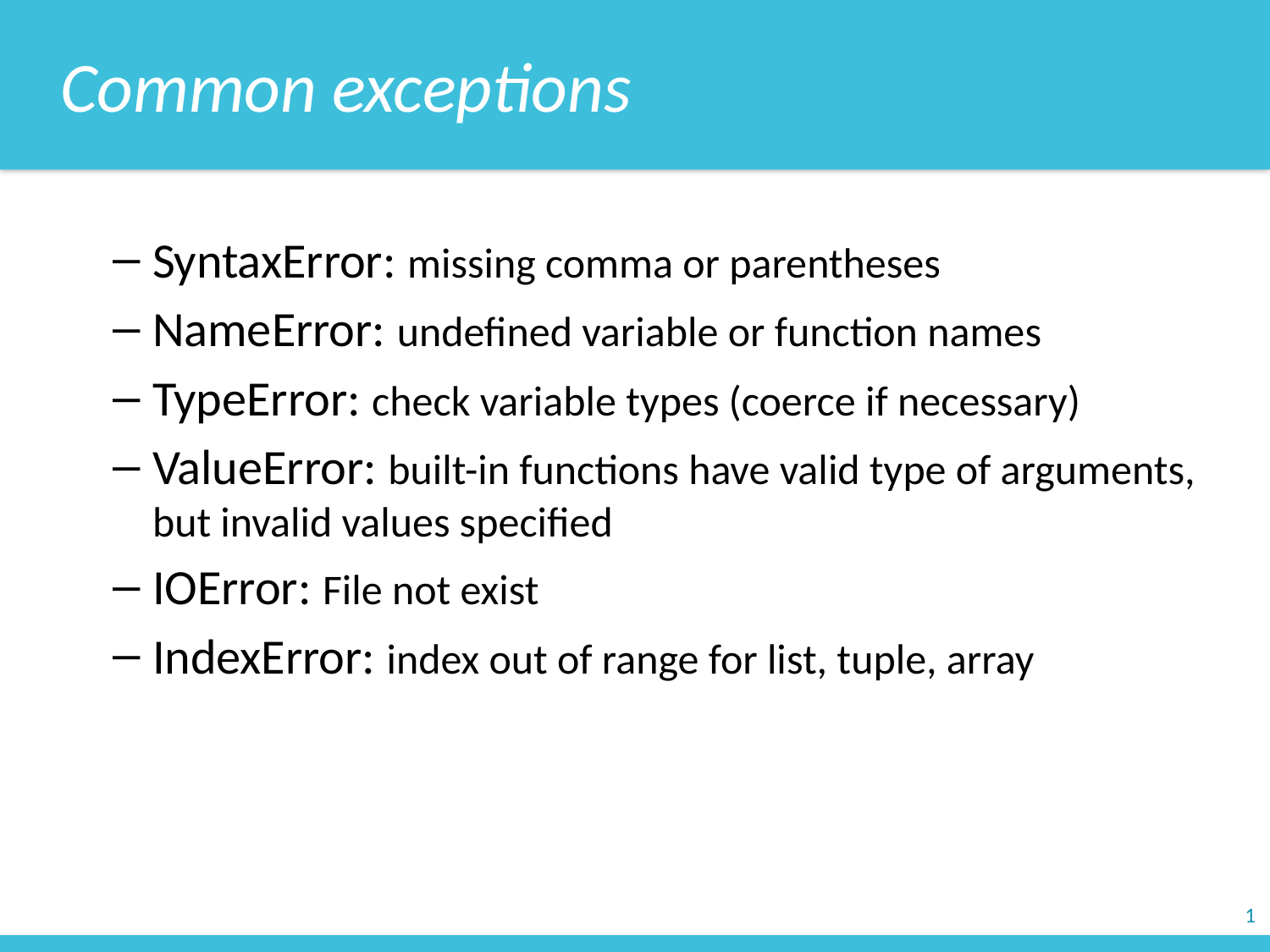

Common exceptions
SyntaxError: missing comma or parentheses
NameError: undefined variable or function names
TypeError: check variable types (coerce if necessary)
ValueError: built-in functions have valid type of arguments, but invalid values specified
IOError: File not exist
IndexError: index out of range for list, tuple, array
1